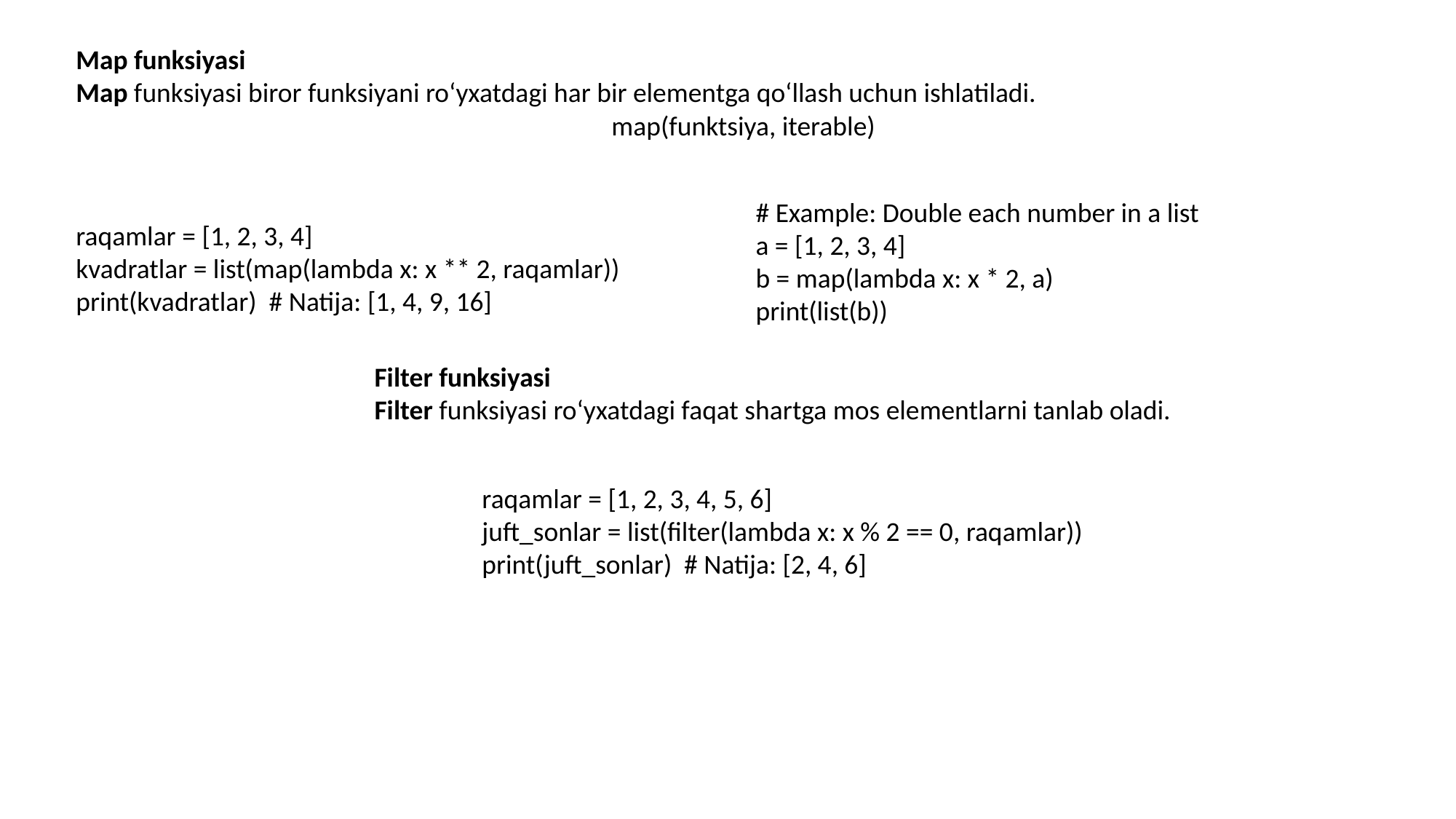

Map funksiyasi
Map funksiyasi biror funksiyani ro‘yxatdagi har bir elementga qo‘llash uchun ishlatiladi.
map(funktsiya, iterable)
# Example: Double each number in a list
a = [1, 2, 3, 4]
b = map(lambda x: x * 2, a)
print(list(b))
raqamlar = [1, 2, 3, 4]
kvadratlar = list(map(lambda x: x ** 2, raqamlar))
print(kvadratlar)  # Natija: [1, 4, 9, 16]
Filter funksiyasi
Filter funksiyasi ro‘yxatdagi faqat shartga mos elementlarni tanlab oladi.
raqamlar = [1, 2, 3, 4, 5, 6]
juft_sonlar = list(filter(lambda x: x % 2 == 0, raqamlar))
print(juft_sonlar)  # Natija: [2, 4, 6]